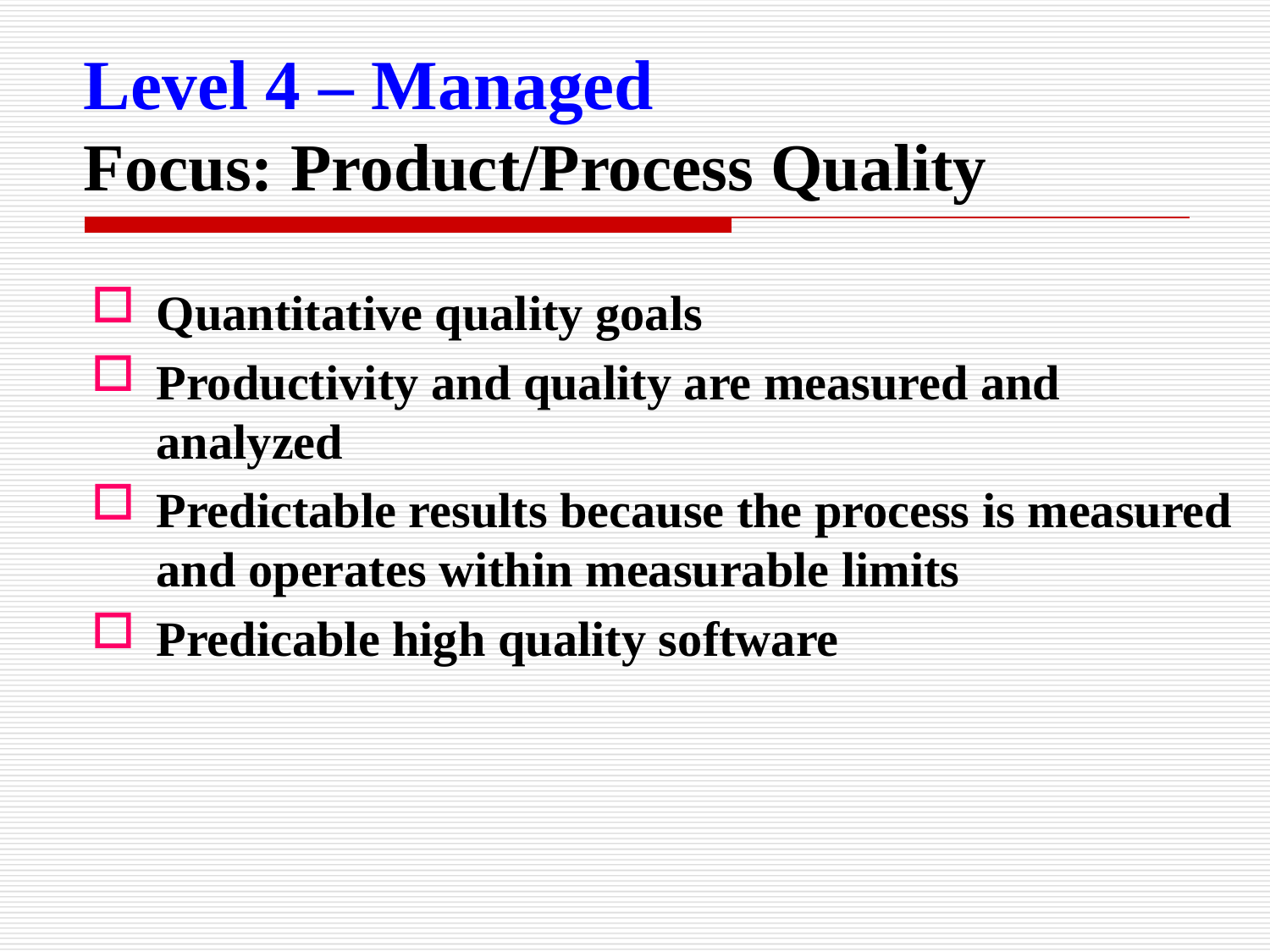

Level 4 – Managed
Focus: Product/Process Quality
Quantitative quality goals
Productivity and quality are measured and analyzed
Predictable results because the process is measured and operates within measurable limits
Predicable high quality software